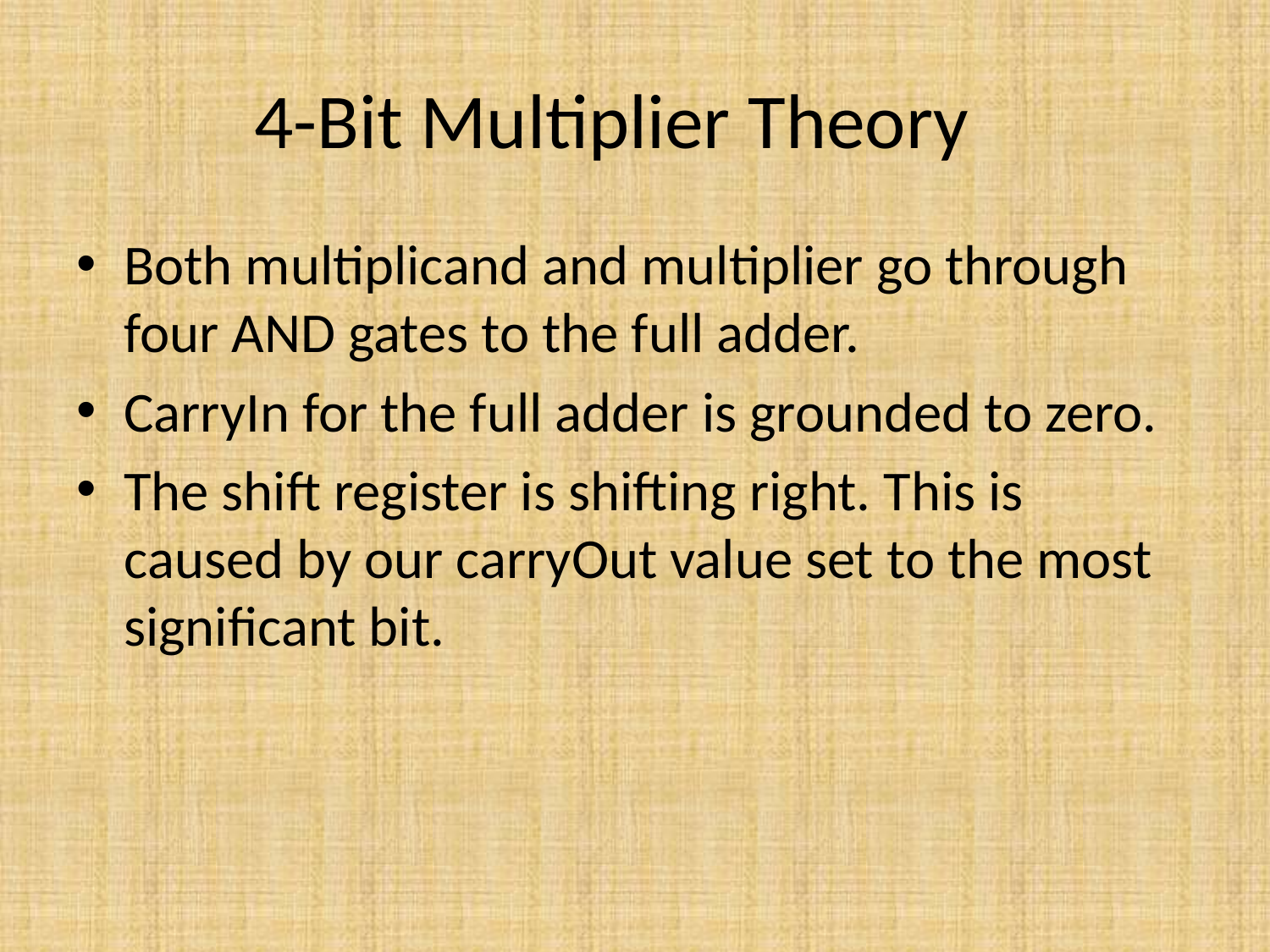

# 4-Bit Multiplier Theory
Both multiplicand and multiplier go through four AND gates to the full adder.
CarryIn for the full adder is grounded to zero.
The shift register is shifting right. This is caused by our carryOut value set to the most significant bit.